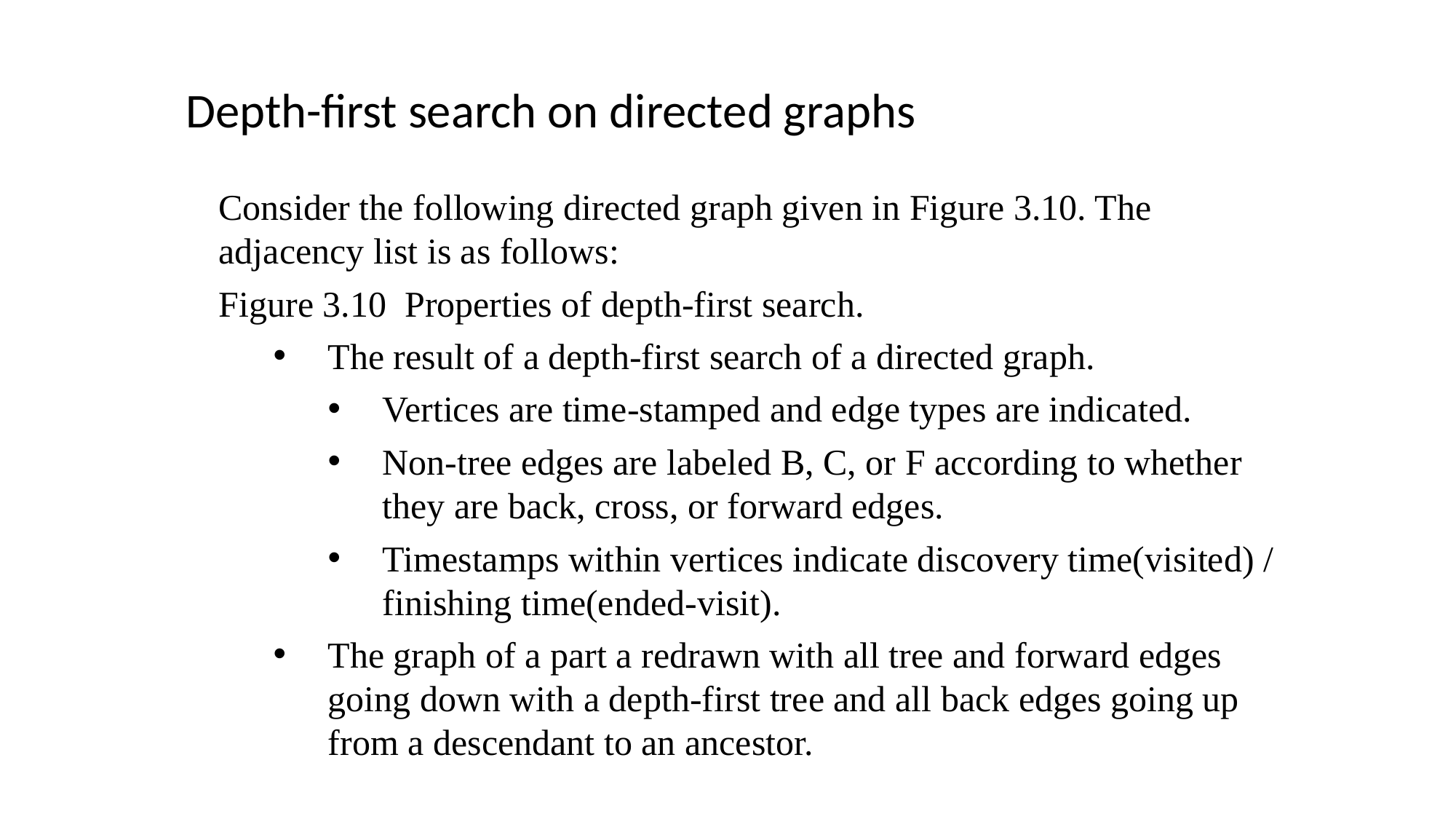

Depth-first search on directed graphs
Consider the following directed graph given in Figure 3.10. The adjacency list is as follows:
Figure 3.10  Properties of depth-first search.
The result of a depth-first search of a directed graph.
Vertices are time-stamped and edge types are indicated.
Non-tree edges are labeled B, C, or F according to whether they are back, cross, or forward edges.
Timestamps within vertices indicate discovery time(visited) / finishing time(ended-visit).
The graph of a part a redrawn with all tree and forward edges going down with a depth-first tree and all back edges going up from a descendant to an ancestor.